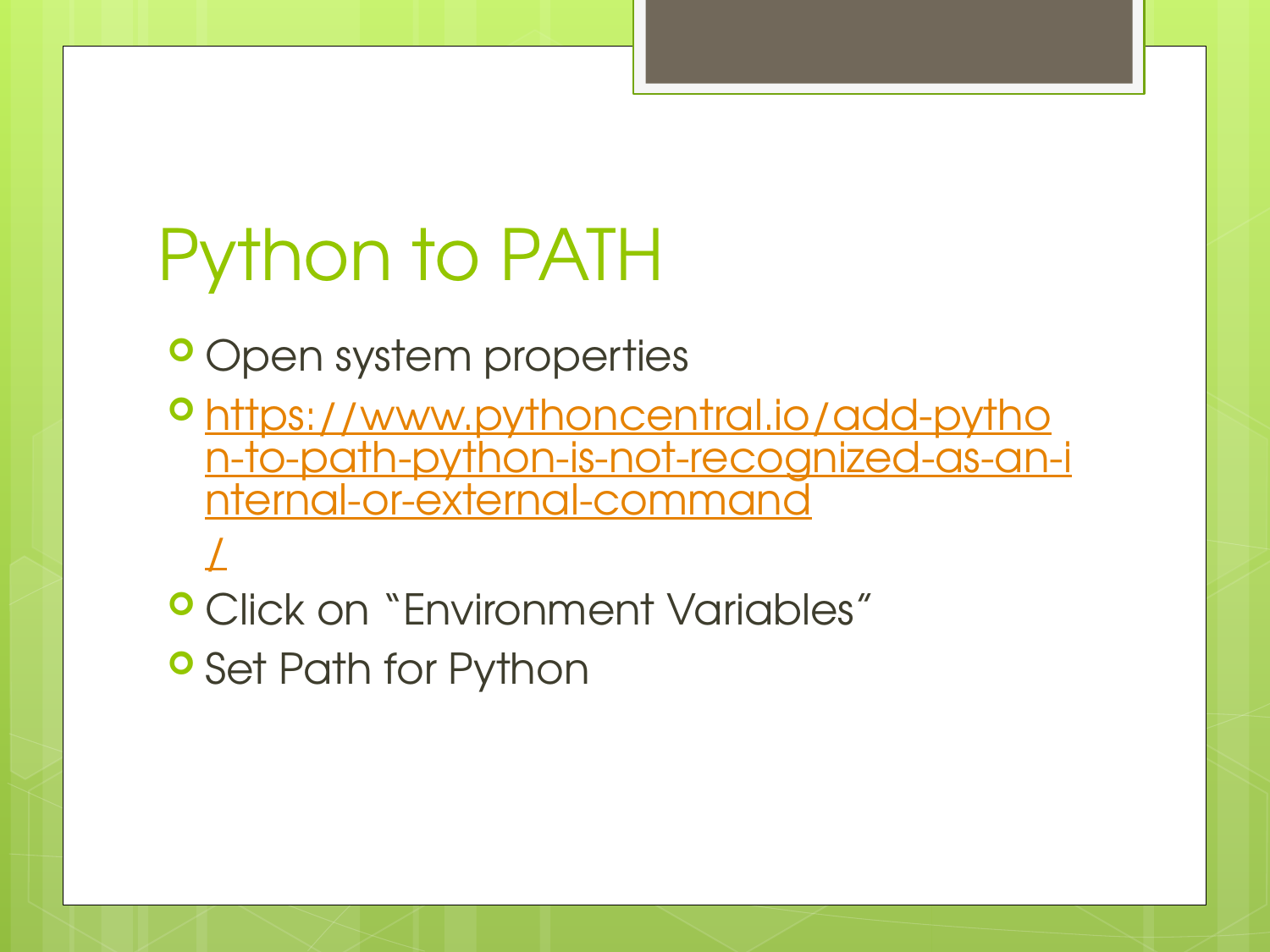

# Python to PATH
Open system properties
https://www.pythoncentral.io/add-python-to-path-python-is-not-recognized-as-an-internal-or-external-command/
Click on “Environment Variables”
Set Path for Python